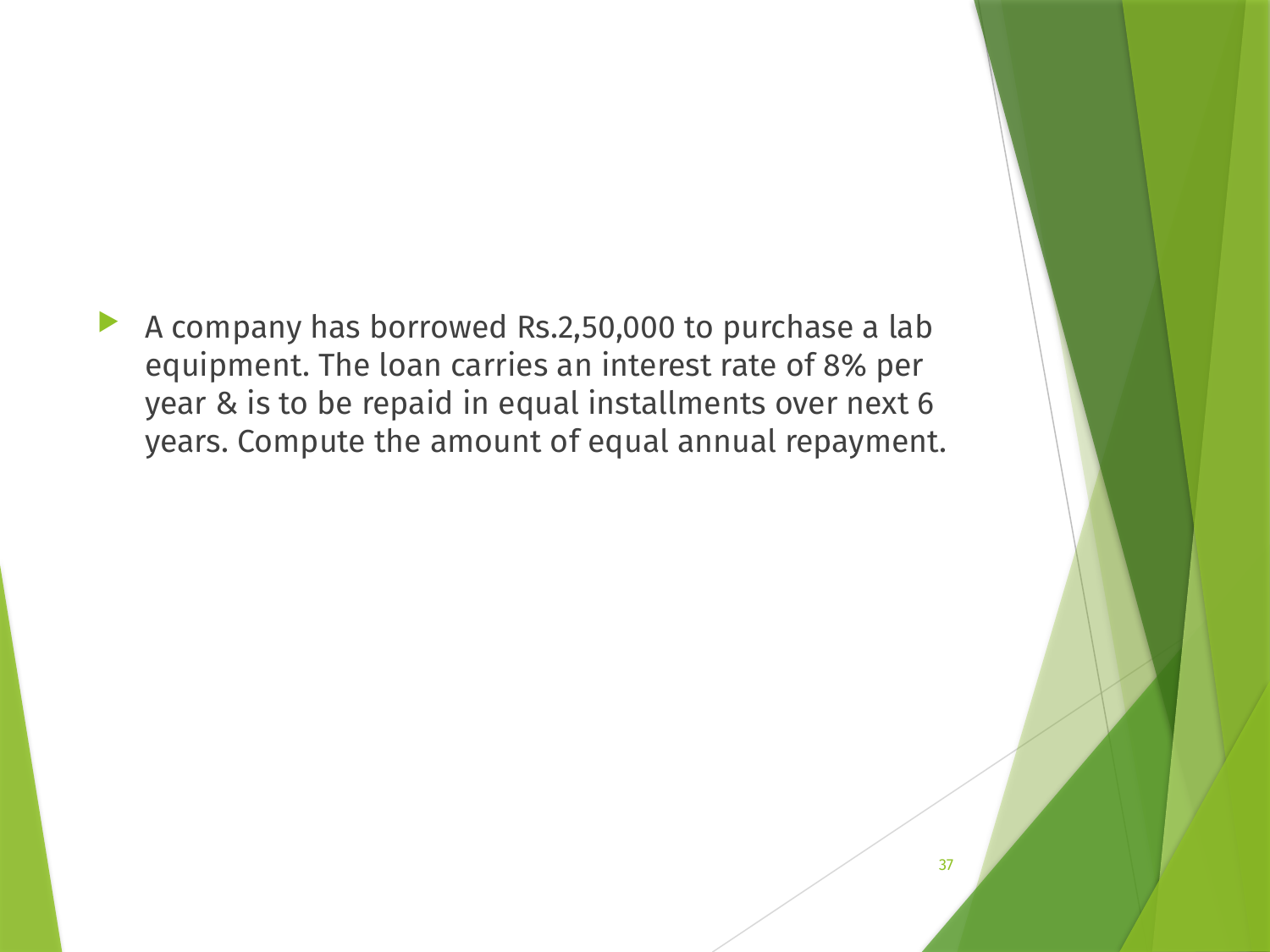

#
A company has borrowed Rs.2,50,000 to purchase a lab equipment. The loan carries an interest rate of 8% per year & is to be repaid in equal installments over next 6 years. Compute the amount of equal annual repayment.
37